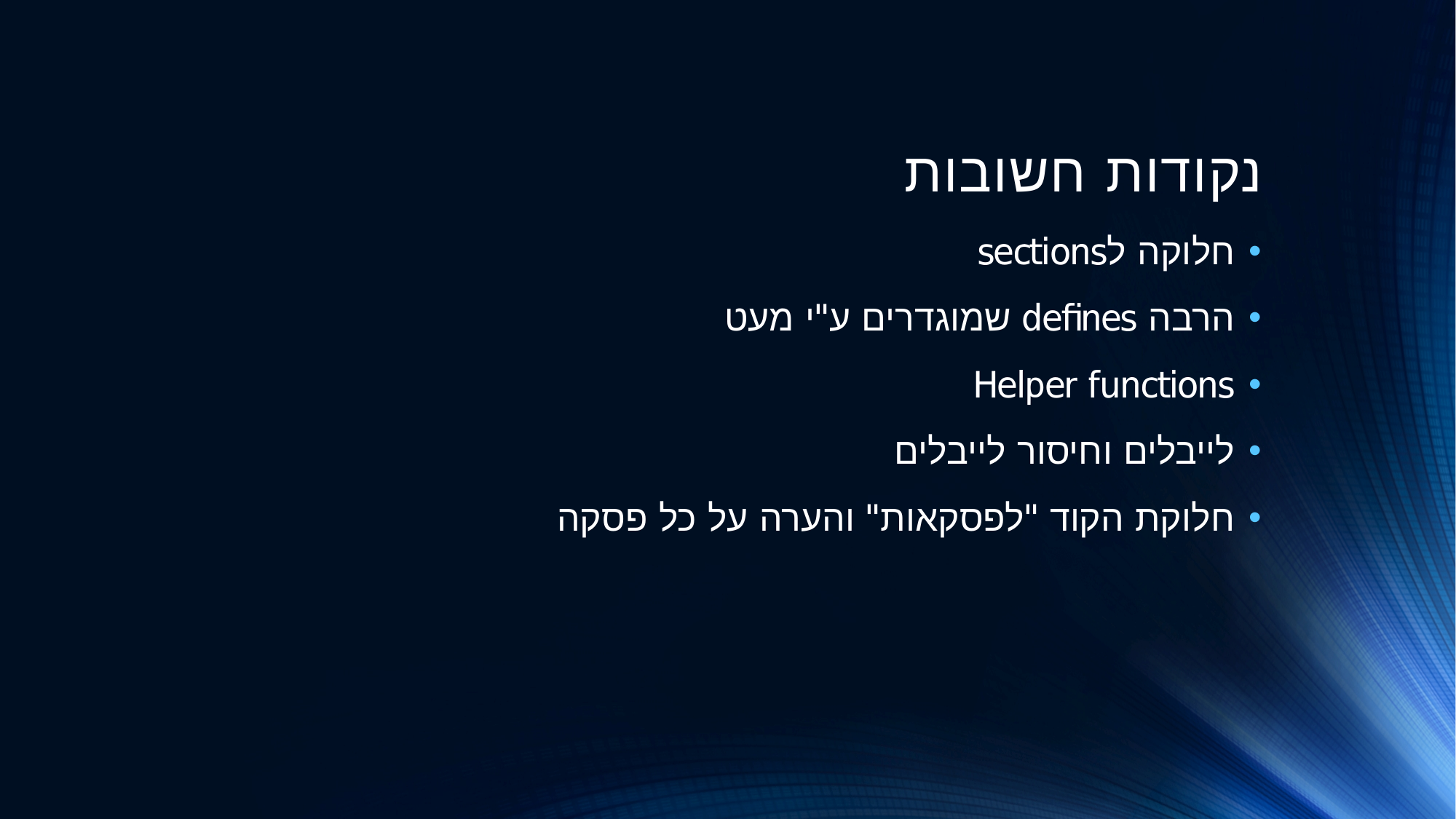

# נקודות חשובות
חלוקה לsections
הרבה defines שמוגדרים ע"י מעט
Helper functions
לייבלים וחיסור לייבלים
חלוקת הקוד "לפסקאות" והערה על כל פסקה